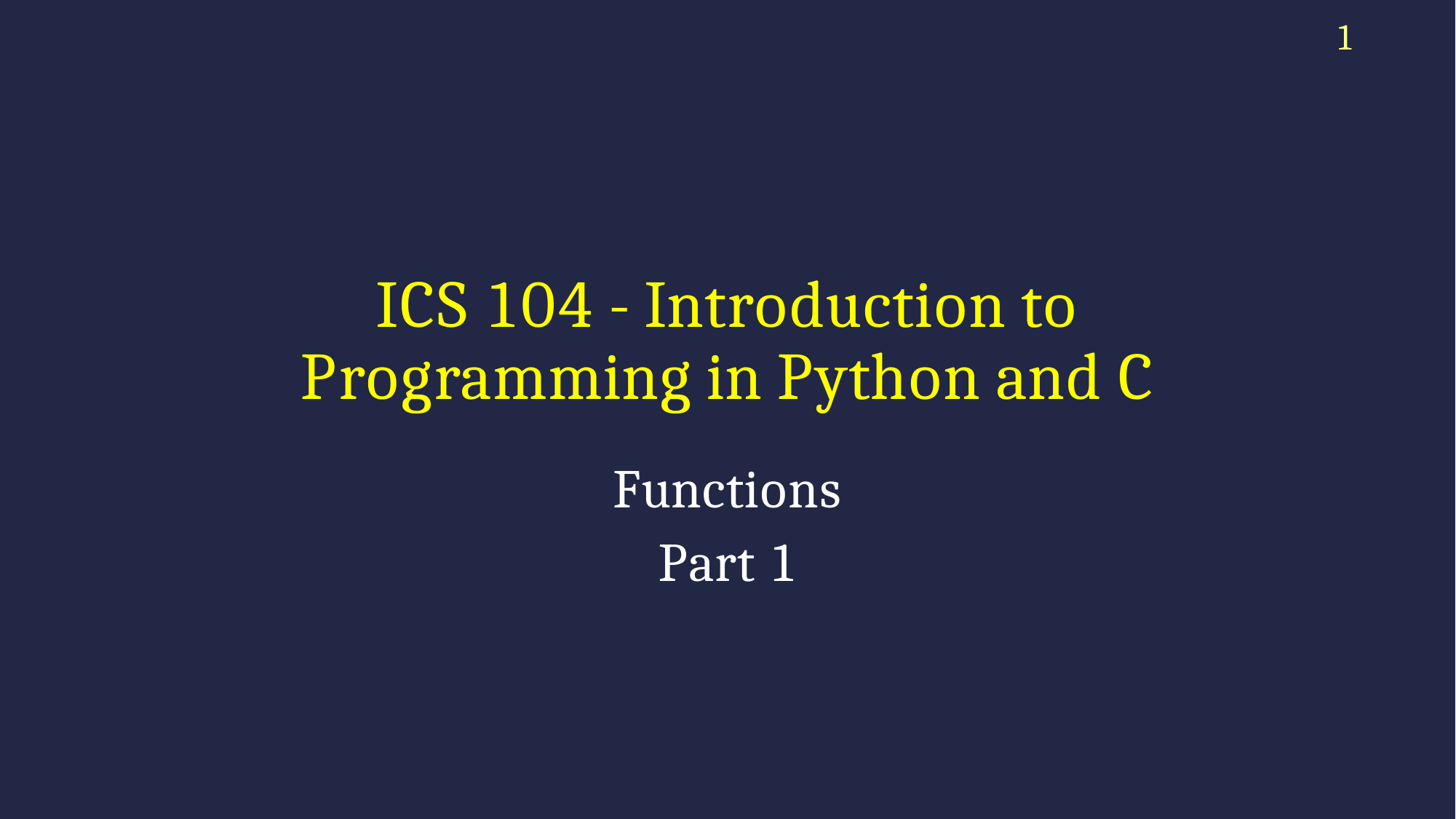

1
# ICS 104 - Introduction to Programming in Python and C
Functions
Part 1